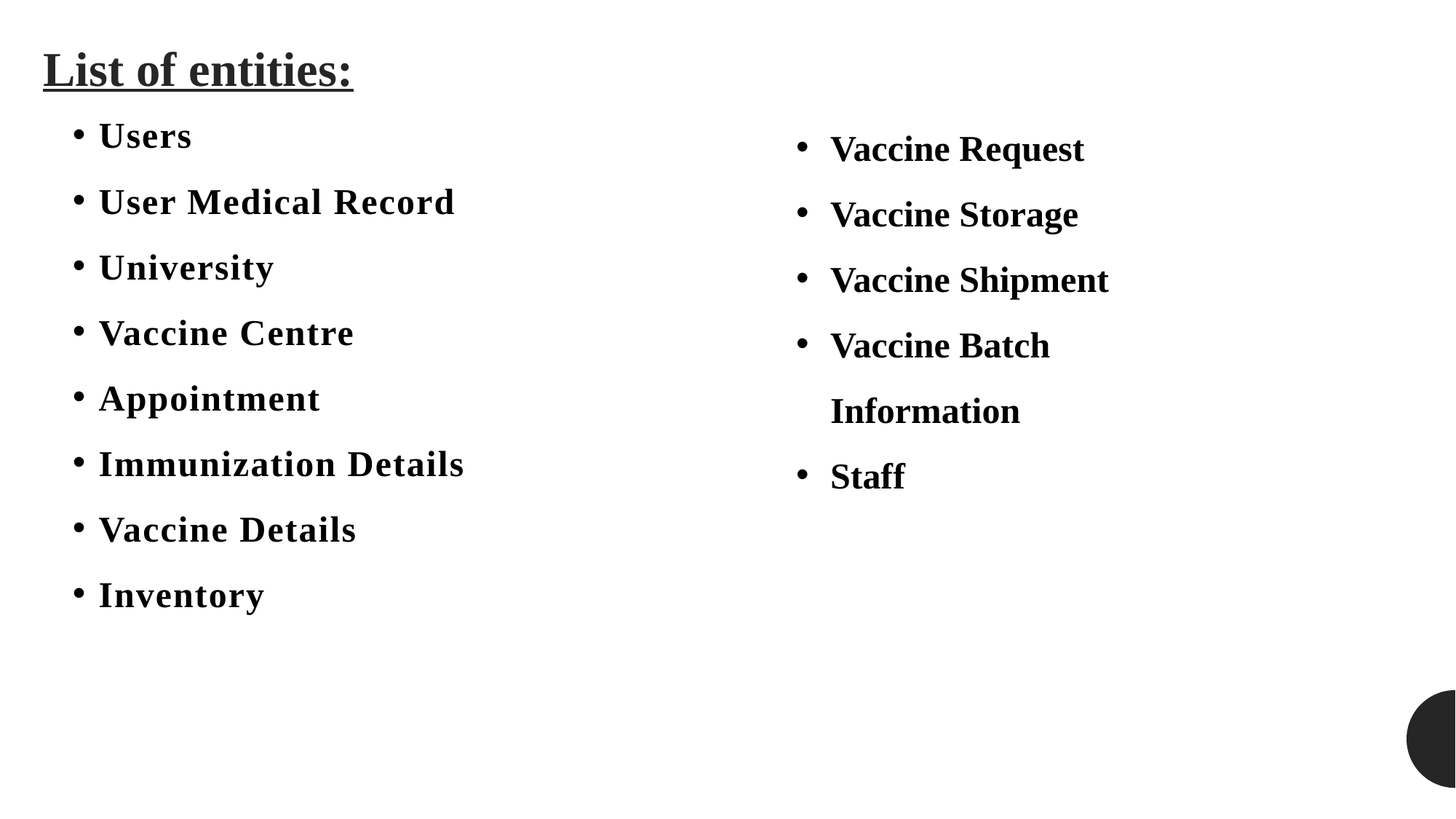

List of entities:

Vaccine Request
Vaccine Storage
Vaccine Shipment
Vaccine Batch Information
Staff

# Users
User Medical Record
University
Vaccine Centre
Appointment
Immunization Details
Vaccine Details
Inventory